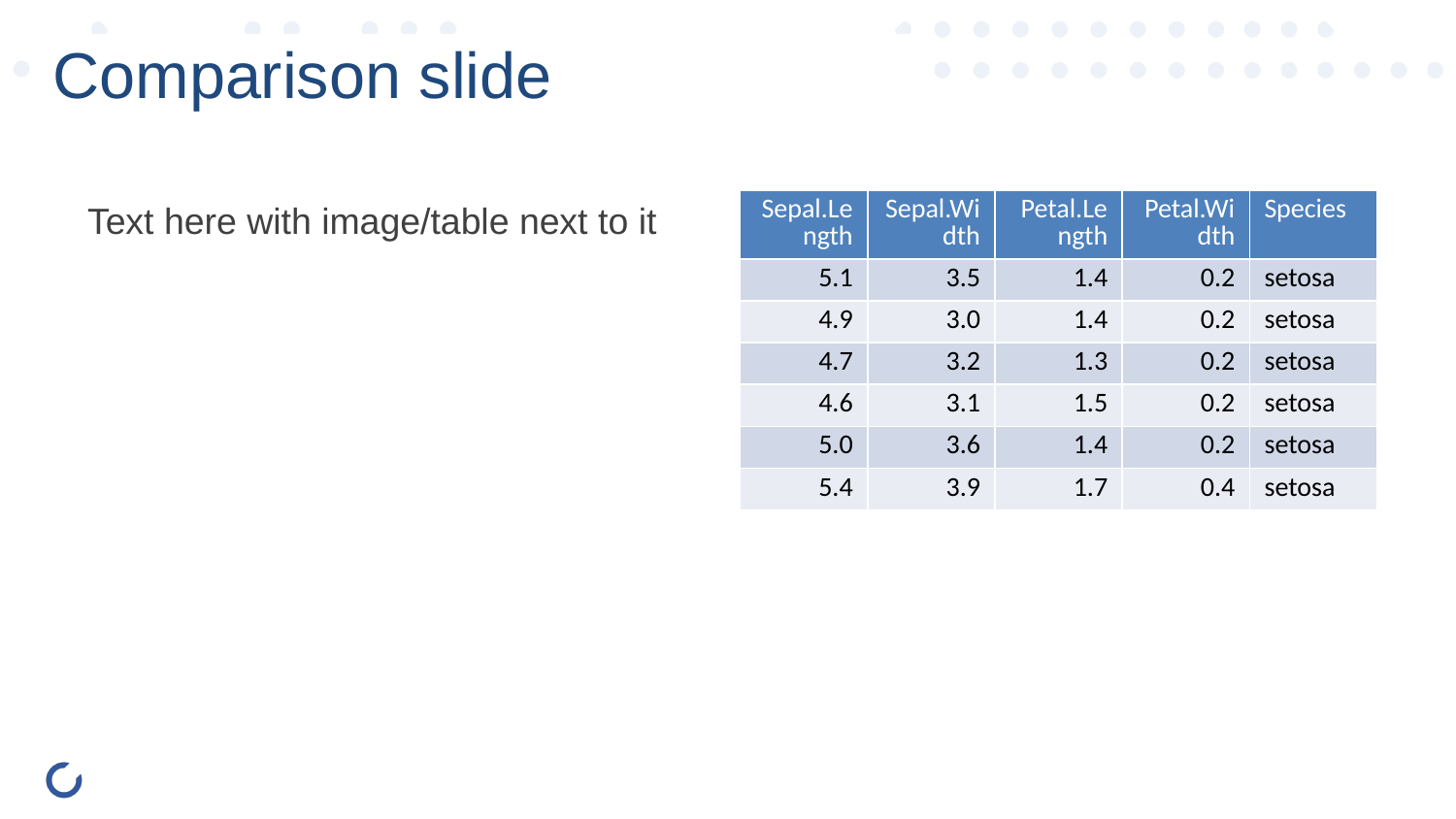

# Comparison slide
| Sepal.Length | Sepal.Width | Petal.Length | Petal.Width | Species |
| --- | --- | --- | --- | --- |
| 5.1 | 3.5 | 1.4 | 0.2 | setosa |
| 4.9 | 3.0 | 1.4 | 0.2 | setosa |
| 4.7 | 3.2 | 1.3 | 0.2 | setosa |
| 4.6 | 3.1 | 1.5 | 0.2 | setosa |
| 5.0 | 3.6 | 1.4 | 0.2 | setosa |
| 5.4 | 3.9 | 1.7 | 0.4 | setosa |
Text here with image/table next to it